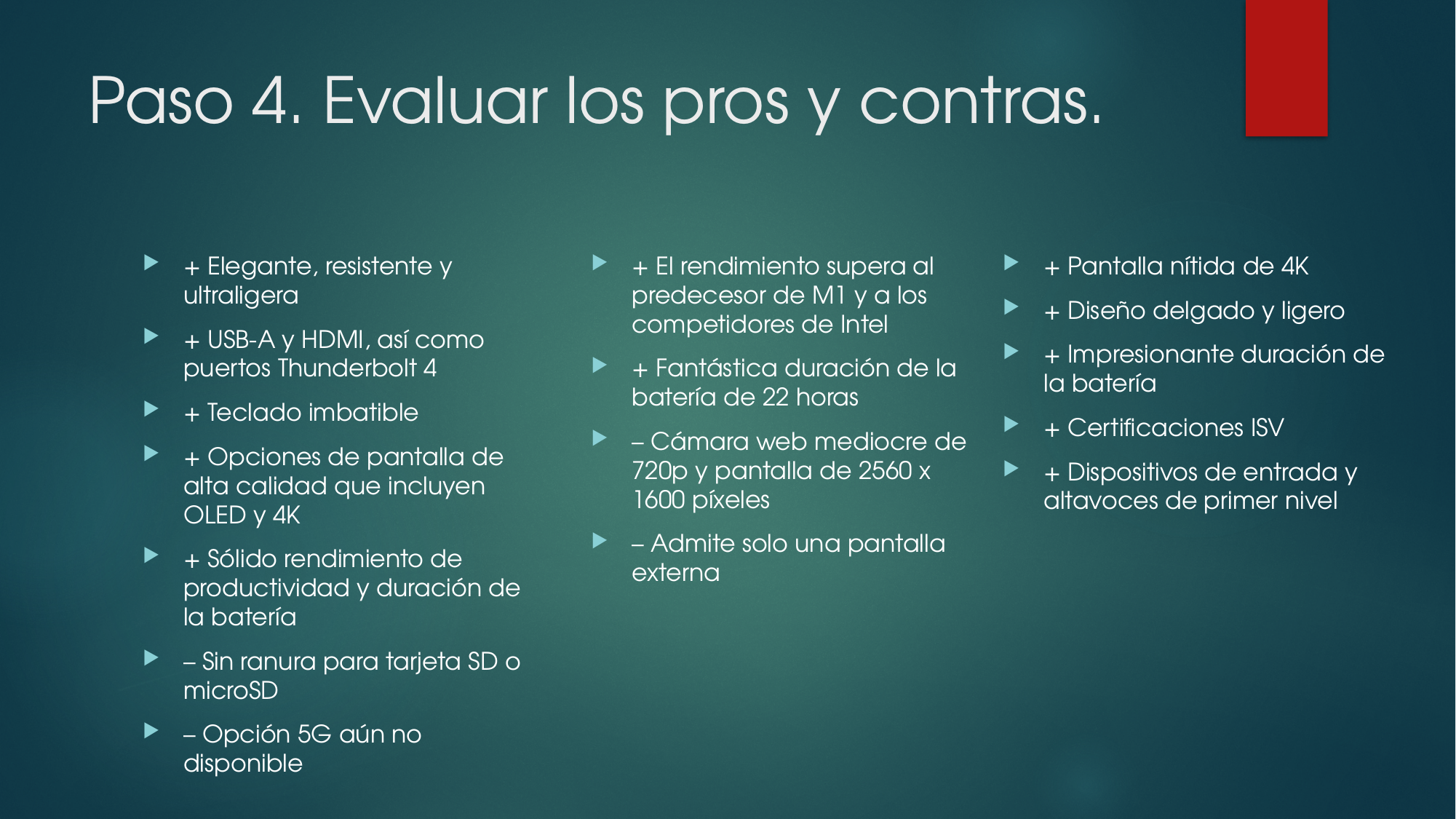

# Paso 4. Evaluar los pros y contras.
+ Elegante, resistente y ultraligera
+ USB-A y HDMI, así como puertos Thunderbolt 4
+ Teclado imbatible
+ Opciones de pantalla de alta calidad que incluyen OLED y 4K
+ Sólido rendimiento de productividad y duración de la batería
– Sin ranura para tarjeta SD o microSD
– Opción 5G aún no disponible
+ El rendimiento supera al predecesor de M1 y a los competidores de Intel
+ Fantástica duración de la batería de 22 horas
– Cámara web mediocre de 720p y pantalla de 2560 x 1600 píxeles
– Admite solo una pantalla externa
+ Pantalla nítida de 4K
+ Diseño delgado y ligero
+ Impresionante duración de la batería
+ Certificaciones ISV
+ Dispositivos de entrada y altavoces de primer nivel